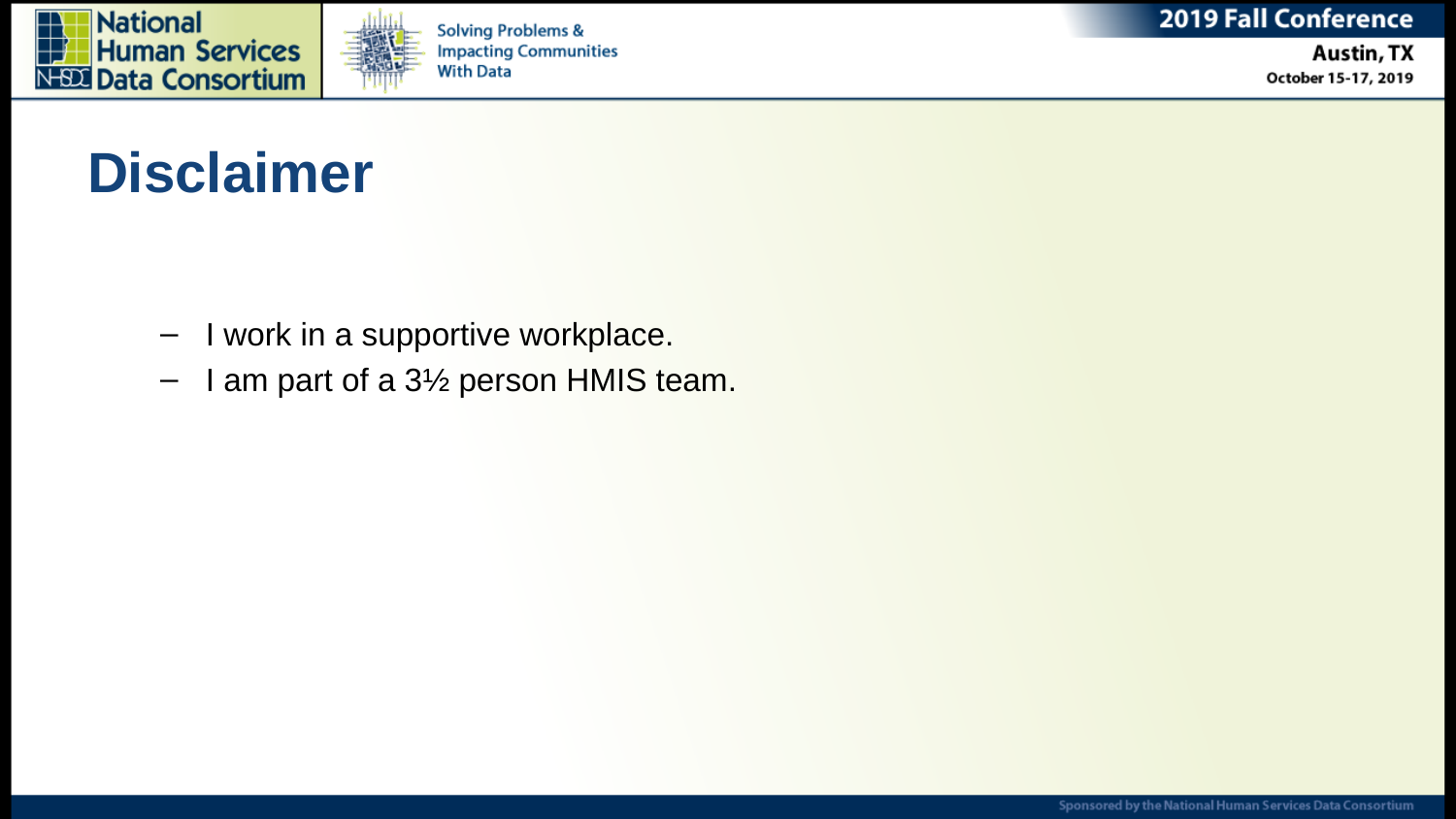

# Disclaimer
I work in a supportive workplace.
I am part of a 3½ person HMIS team.